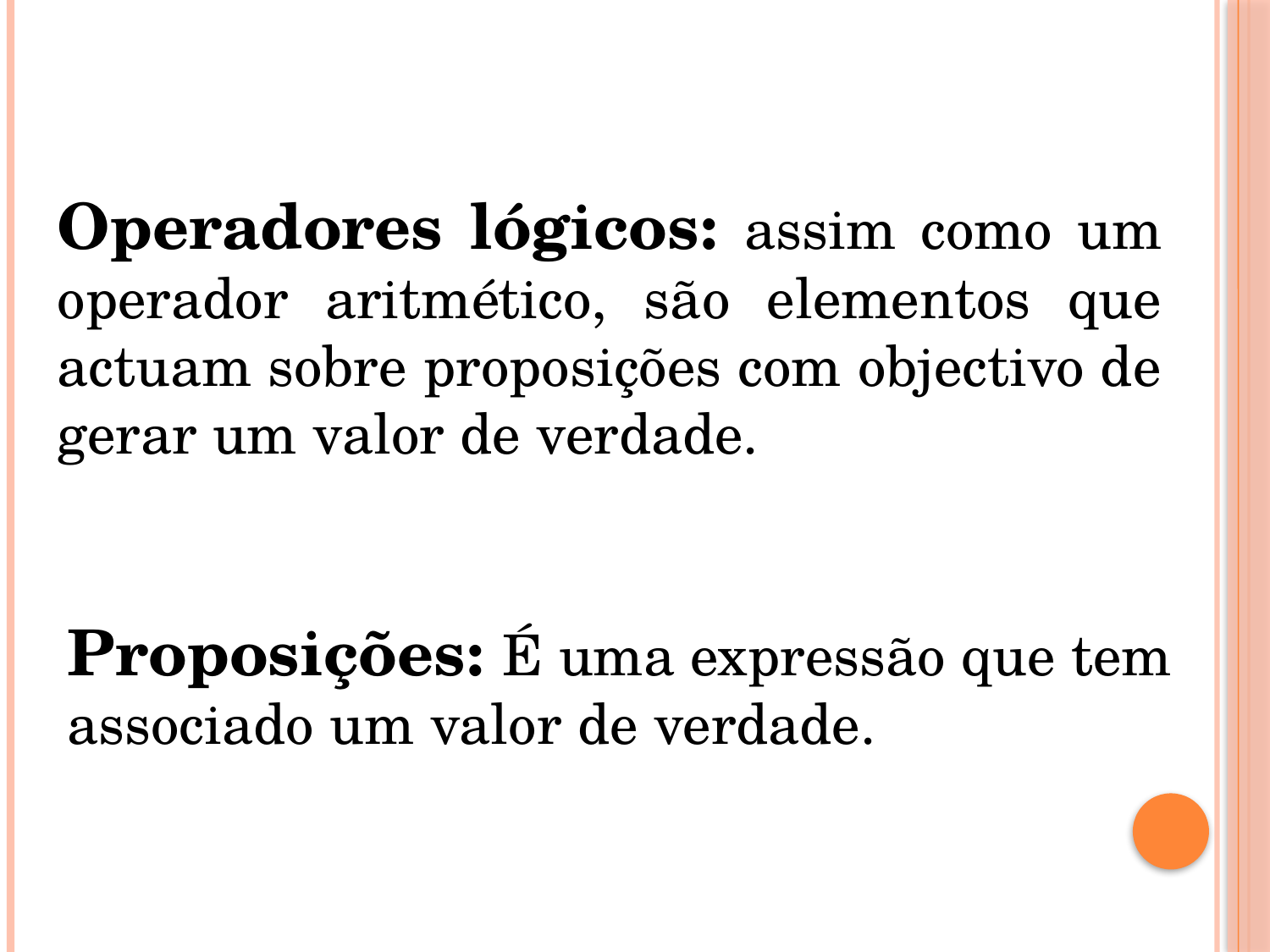

Operadores lógicos: assim como um operador aritmético, são elementos que actuam sobre proposições com objectivo de gerar um valor de verdade.
Proposições: É uma expressão que tem associado um valor de verdade.